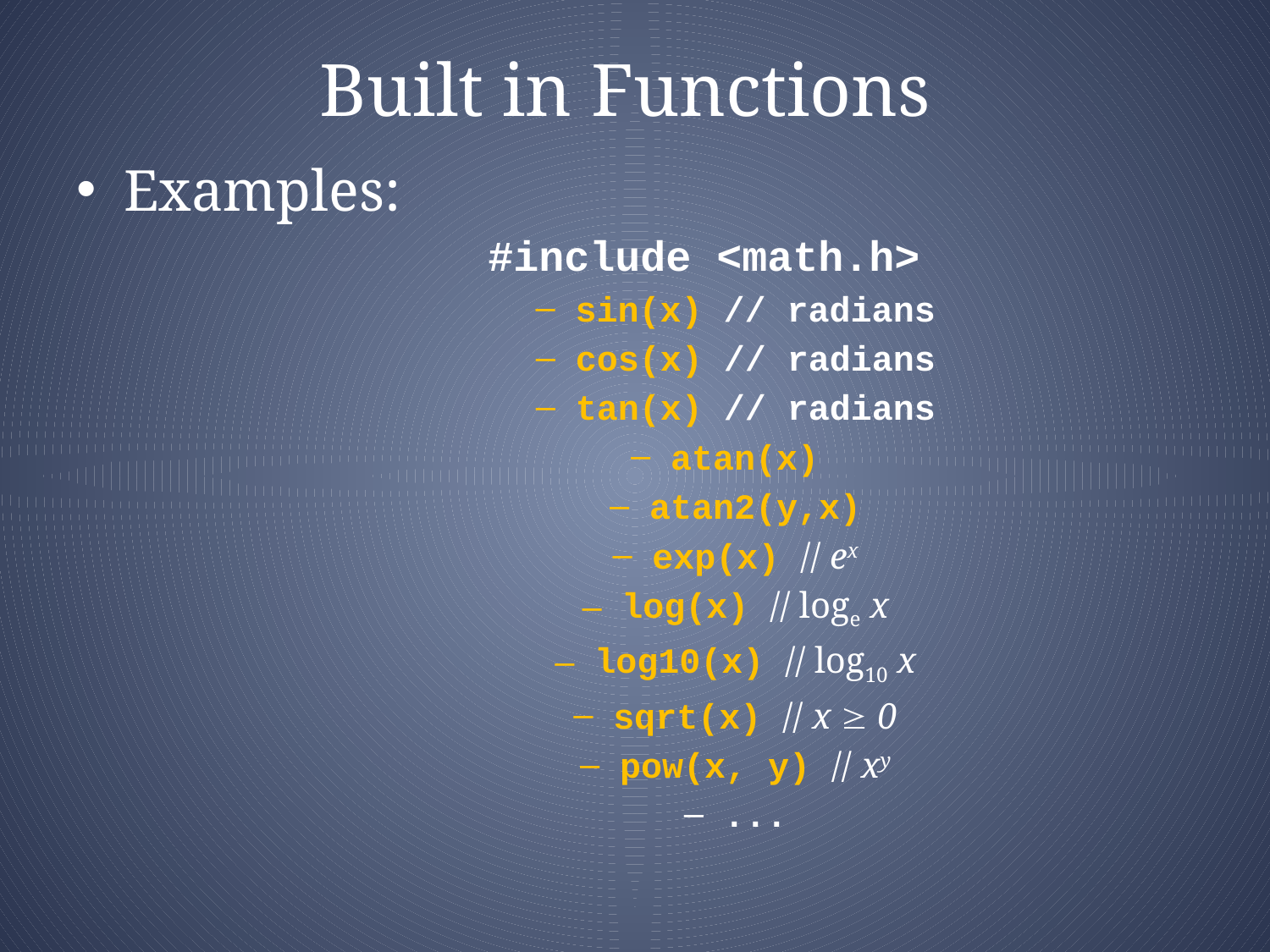

# Built in Functions
Examples:

#include <math.h>
sin(x) // radians
cos(x) // radians
tan(x) // radians
atan(x)
atan2(y,x)
exp(x) // ex
log(x) // loge x
log10(x) // log10 x
sqrt(x) // x ≥ 0
pow(x, y) // xy
...